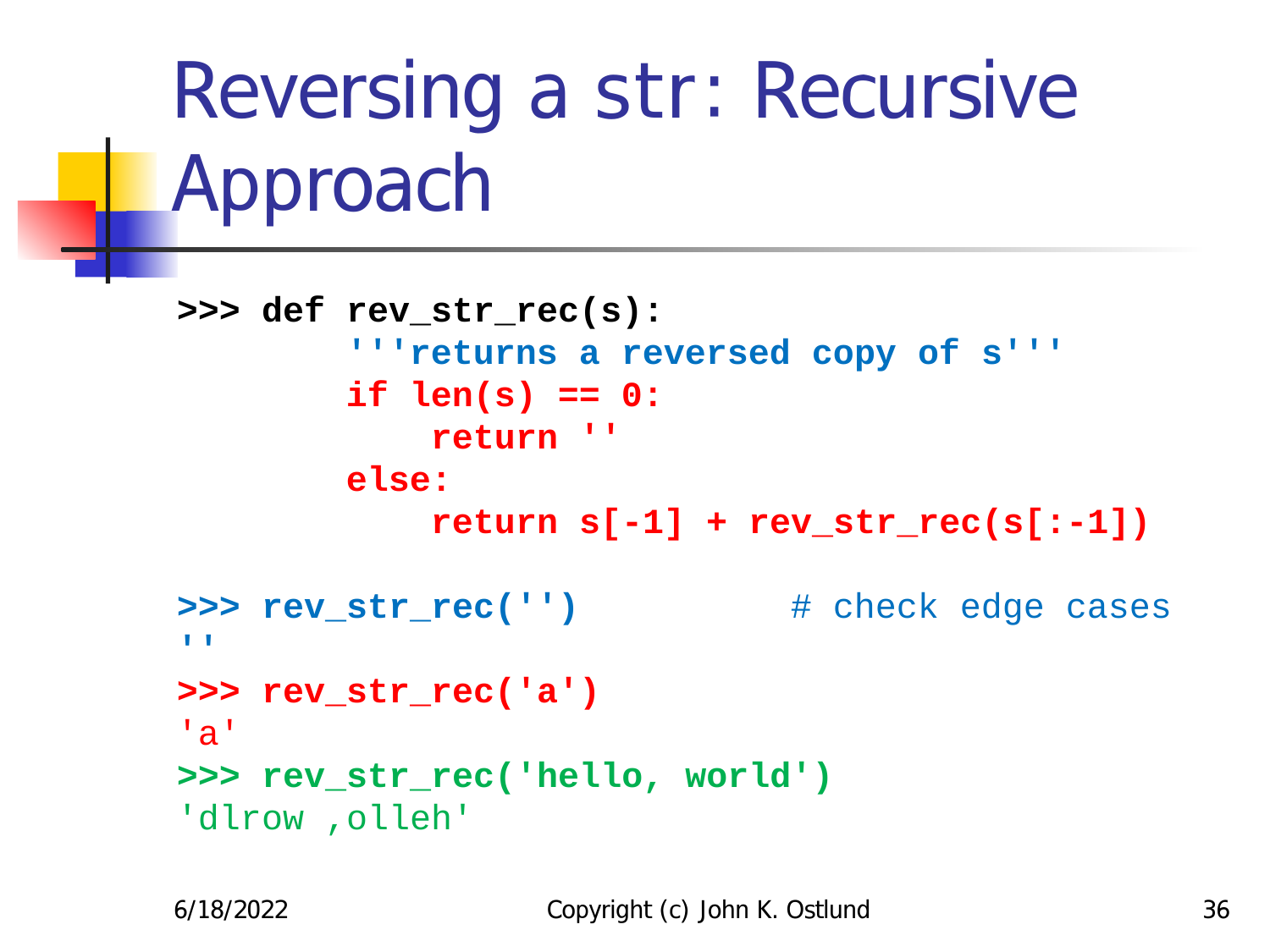

# Reversing a str: Recursive Approach
>>> def rev_str_rec(s):
        '''returns a reversed copy of s'''
        if len(s) == 0:
            return ''
        else:
            return s[-1] + rev_str_rec(s[:-1])

>>> rev_str_rec('')          # check edge cases
''
>>> rev_str_rec('a')
'a'
>>> rev_str_rec('hello, world')
'dlrow ,olleh'
6/18/2022
Copyright (c) John K. Ostlund
36